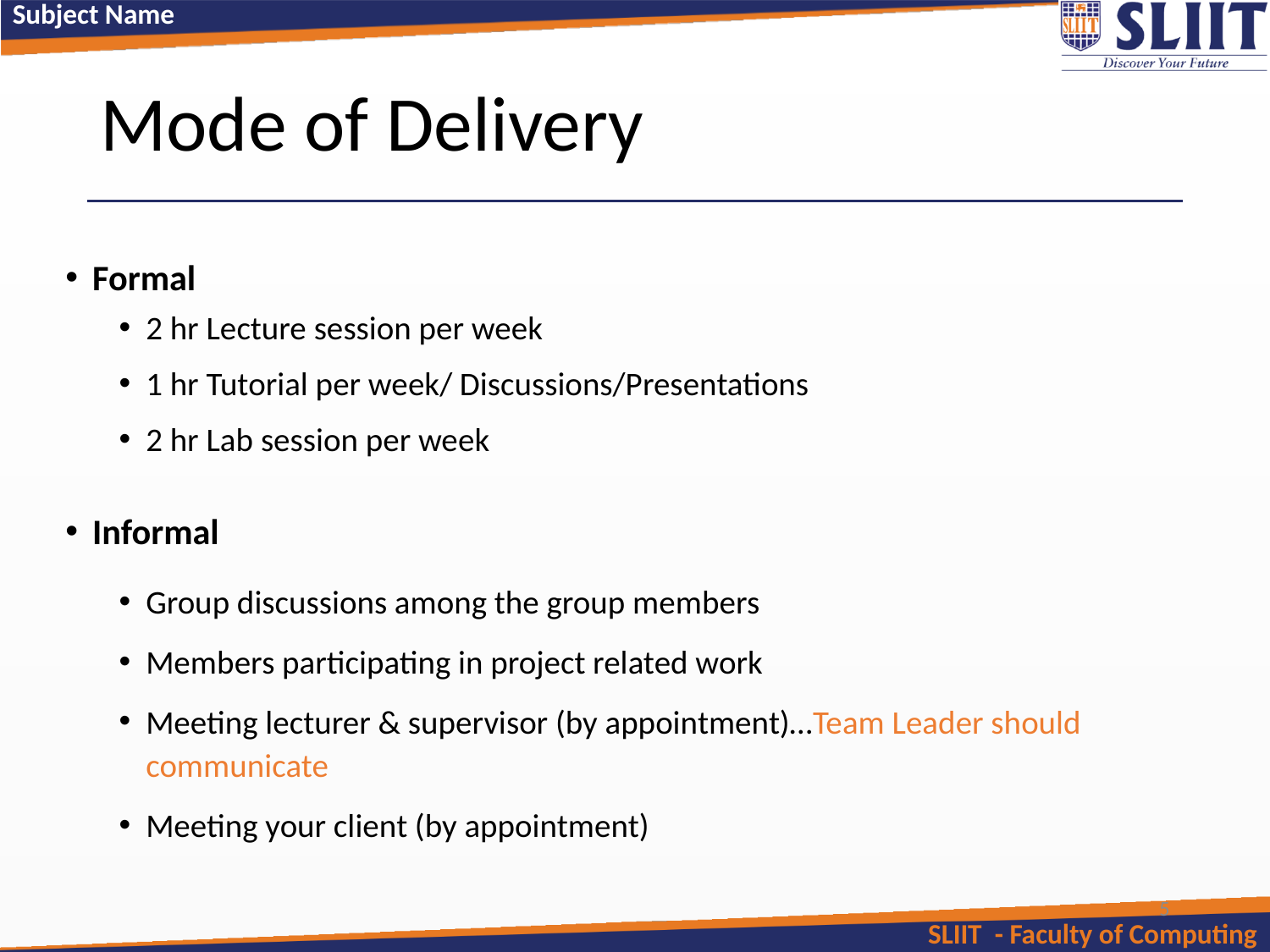

# Mode of Delivery
Formal
2 hr Lecture session per week
1 hr Tutorial per week/ Discussions/Presentations
2 hr Lab session per week

Informal
Group discussions among the group members
Members participating in project related work
Meeting lecturer & supervisor (by appointment)…Team Leader should communicate
Meeting your client (by appointment)
5